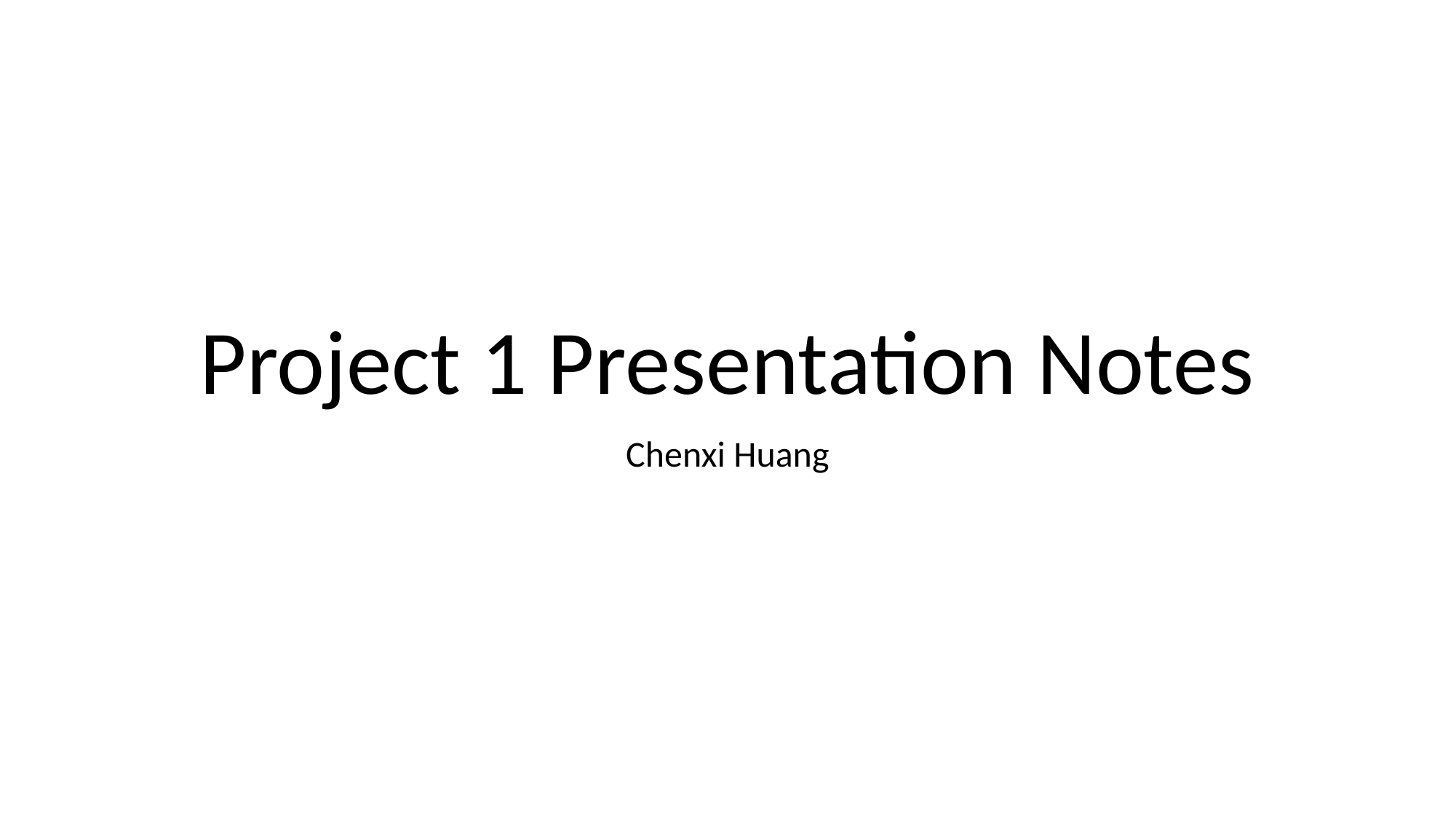

# Project 1 Presentation Notes
Chenxi Huang